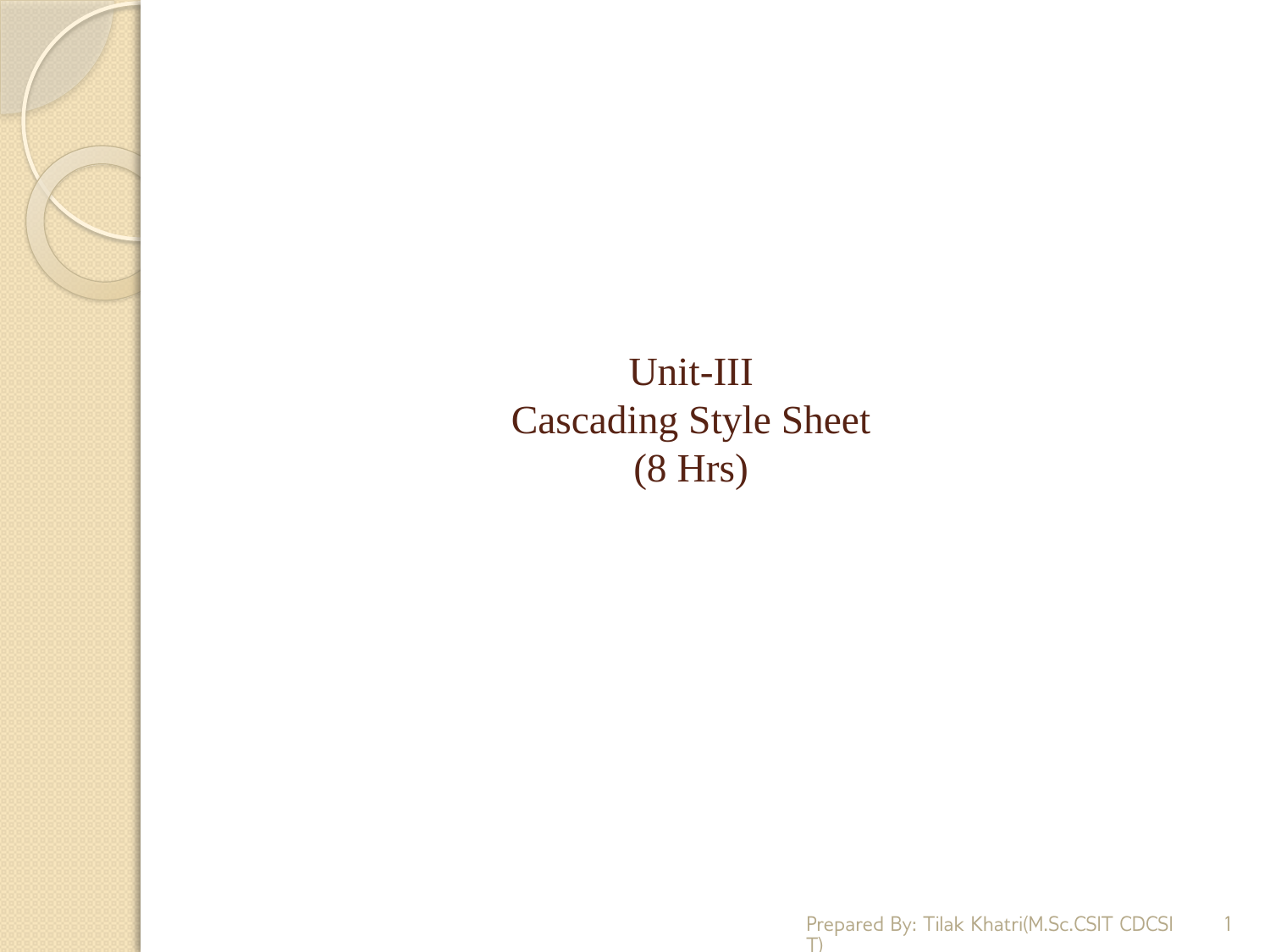

# Unit-III Cascading Style Sheet (8 Hrs)
Prepared By: Tilak Khatri(M.Sc.CSIT CDCSIT)
1